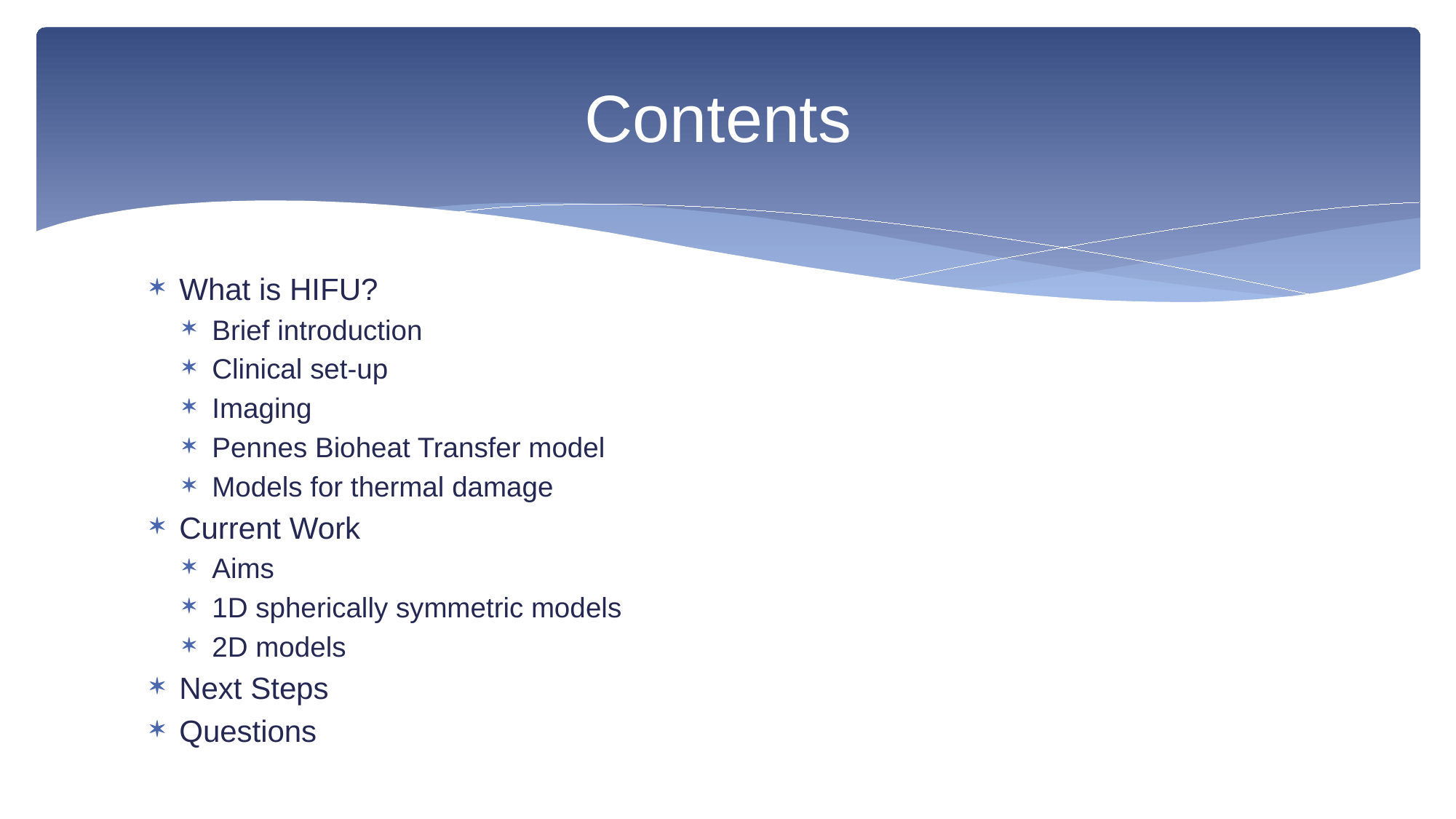

# Contents
What is HIFU?
Brief introduction
Clinical set-up
Imaging
Pennes Bioheat Transfer model
Models for thermal damage
Current Work
Aims
1D spherically symmetric models
2D models
Next Steps
Questions